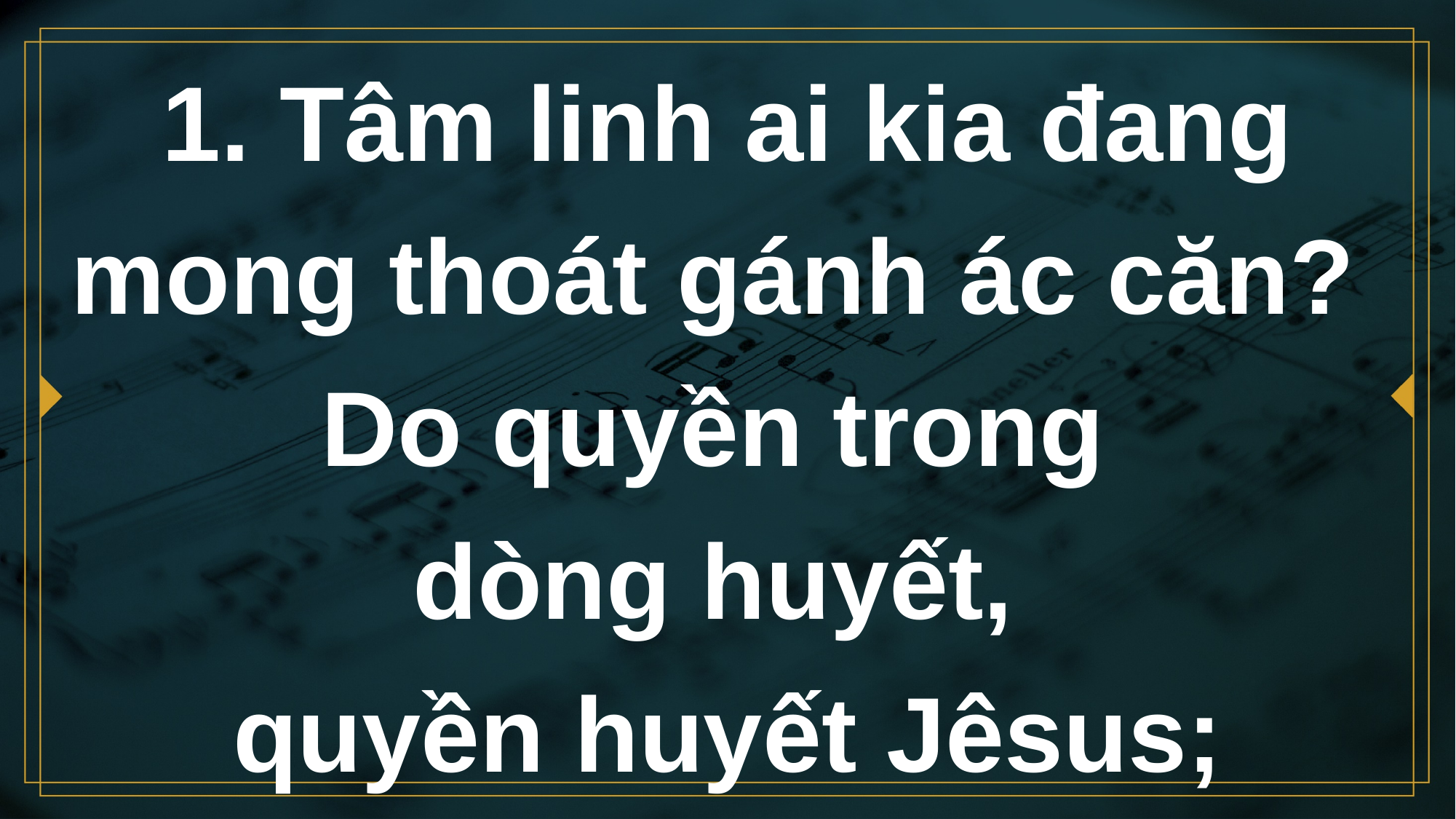

# 1. Tâm linh ai kia đang mong thoát gánh ác căn? Do quyền trong dòng huyết, quyền huyết Jêsus;